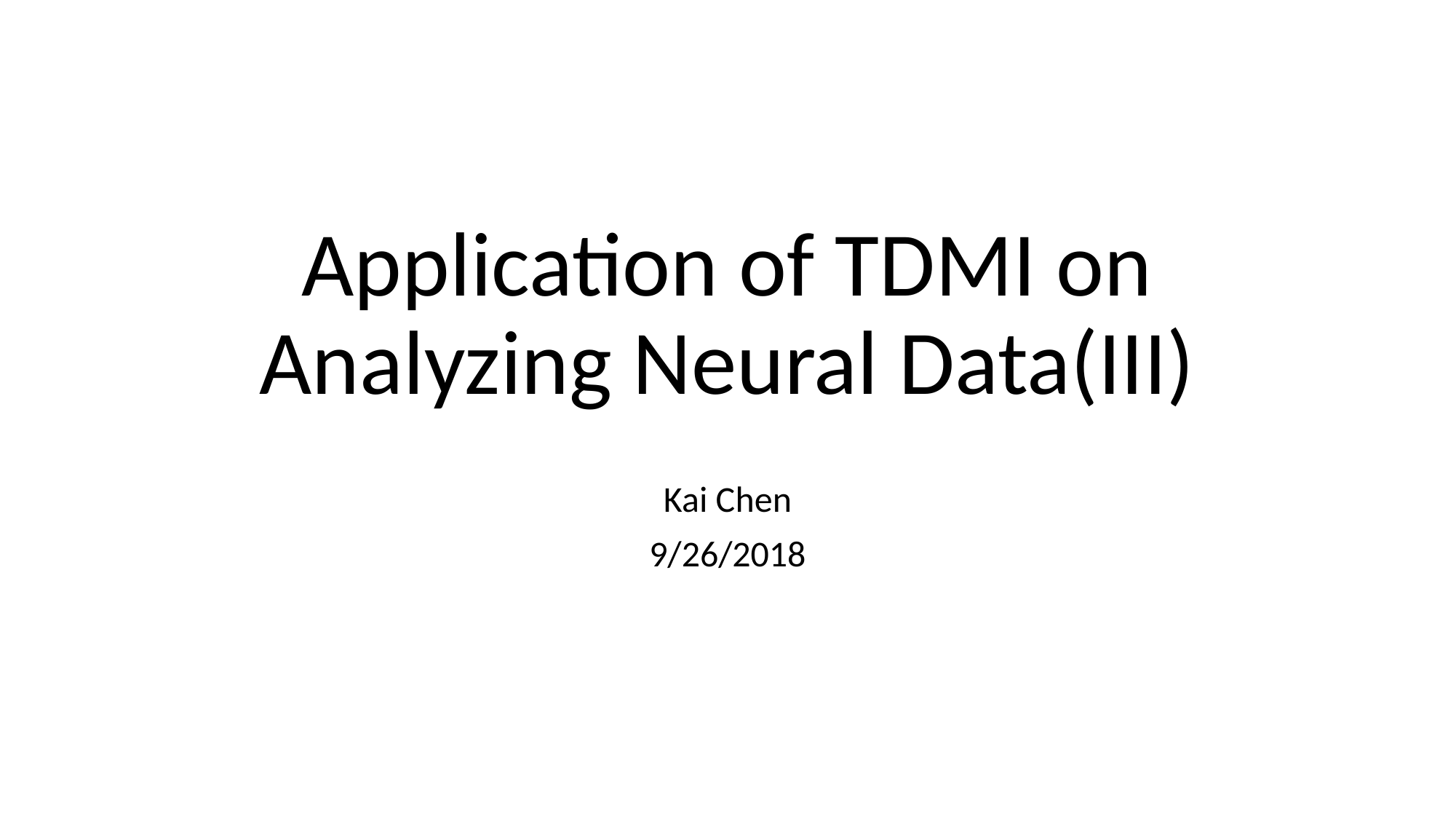

# Application of TDMI on Analyzing Neural Data(III)
Kai Chen
9/26/2018